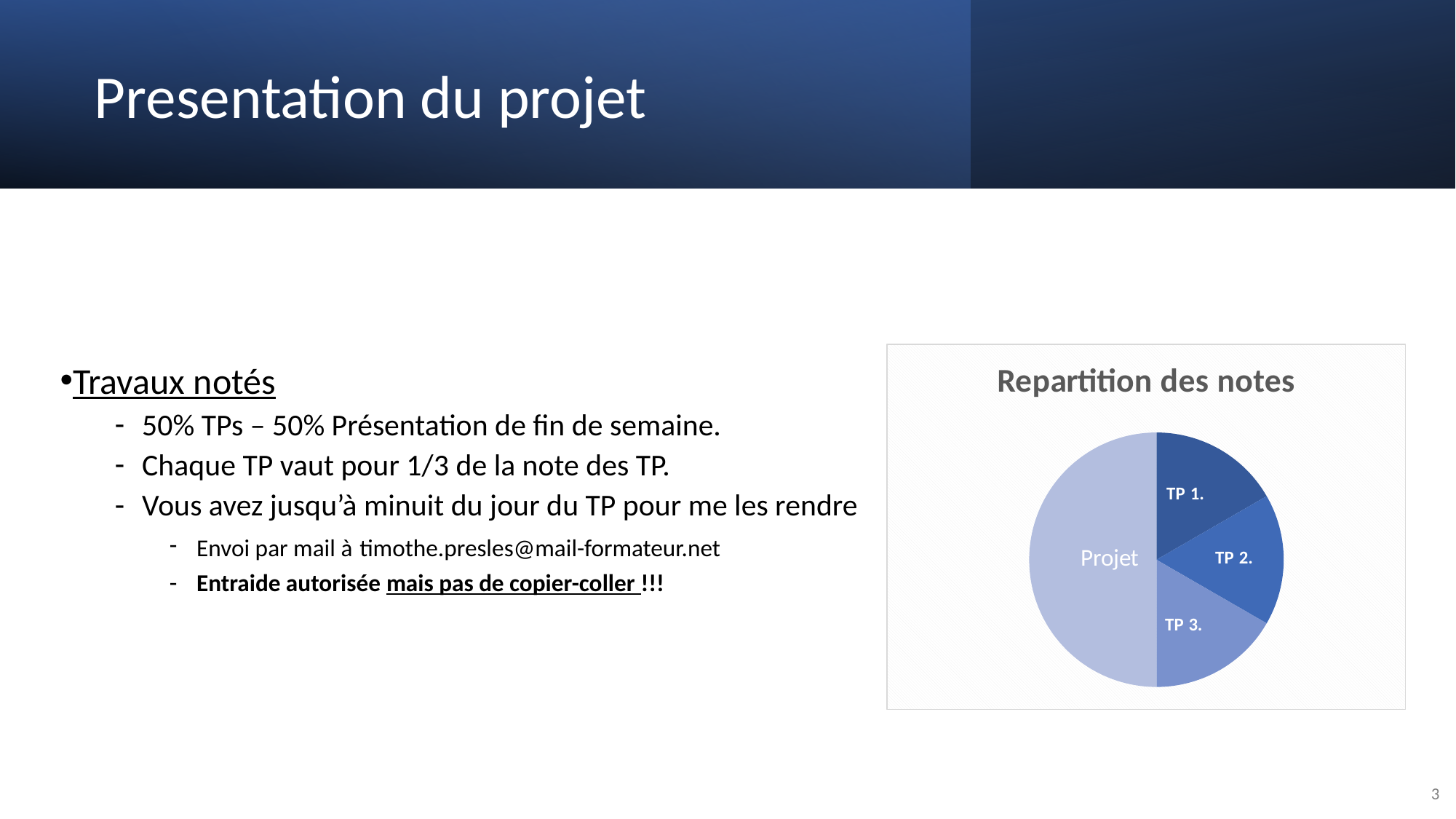

# Presentation du projet
Travaux notés
50% TPs – 50% Présentation de fin de semaine.
Chaque TP vaut pour 1/3 de la note des TP.
Vous avez jusqu’à minuit du jour du TP pour me les rendre
Envoi par mail à timothe.presles@mail-formateur.net
Entraide autorisée mais pas de copier-coller !!!

### Chart: Repartition des notes

| Category | Ventes |
|---|---|
| TP 1. | 0.16666666666666666 |
| TP 2. | 0.16666666666666666 |
| TP 3. | 0.16666666666666666 |
| Projet | 0.5 |
3